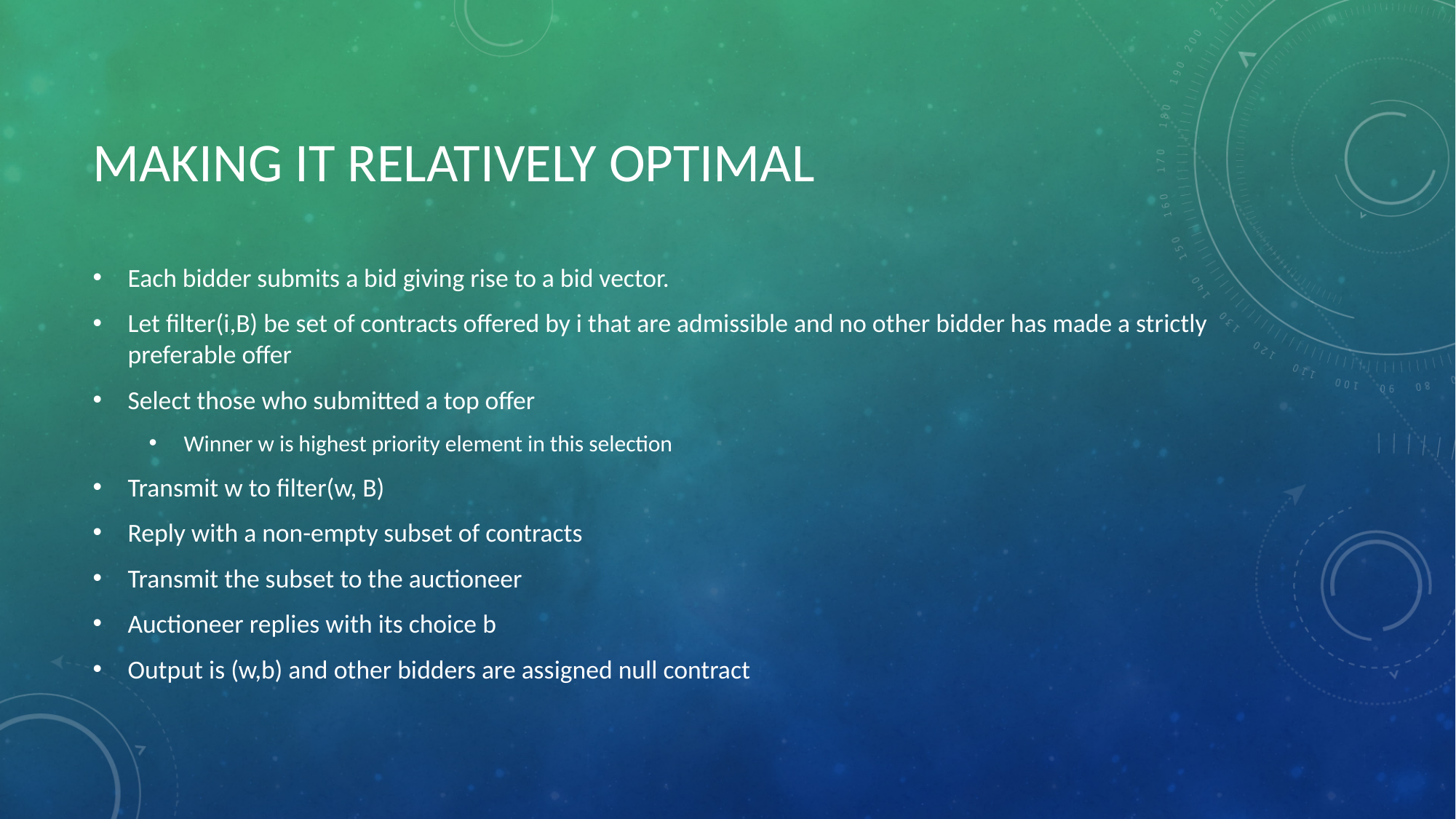

# Making it relatively optimal
Each bidder submits a bid giving rise to a bid vector.
Let filter(i,B) be set of contracts offered by i that are admissible and no other bidder has made a strictly preferable offer
Select those who submitted a top offer
Winner w is highest priority element in this selection
Transmit w to filter(w, B)
Reply with a non-empty subset of contracts
Transmit the subset to the auctioneer
Auctioneer replies with its choice b
Output is (w,b) and other bidders are assigned null contract